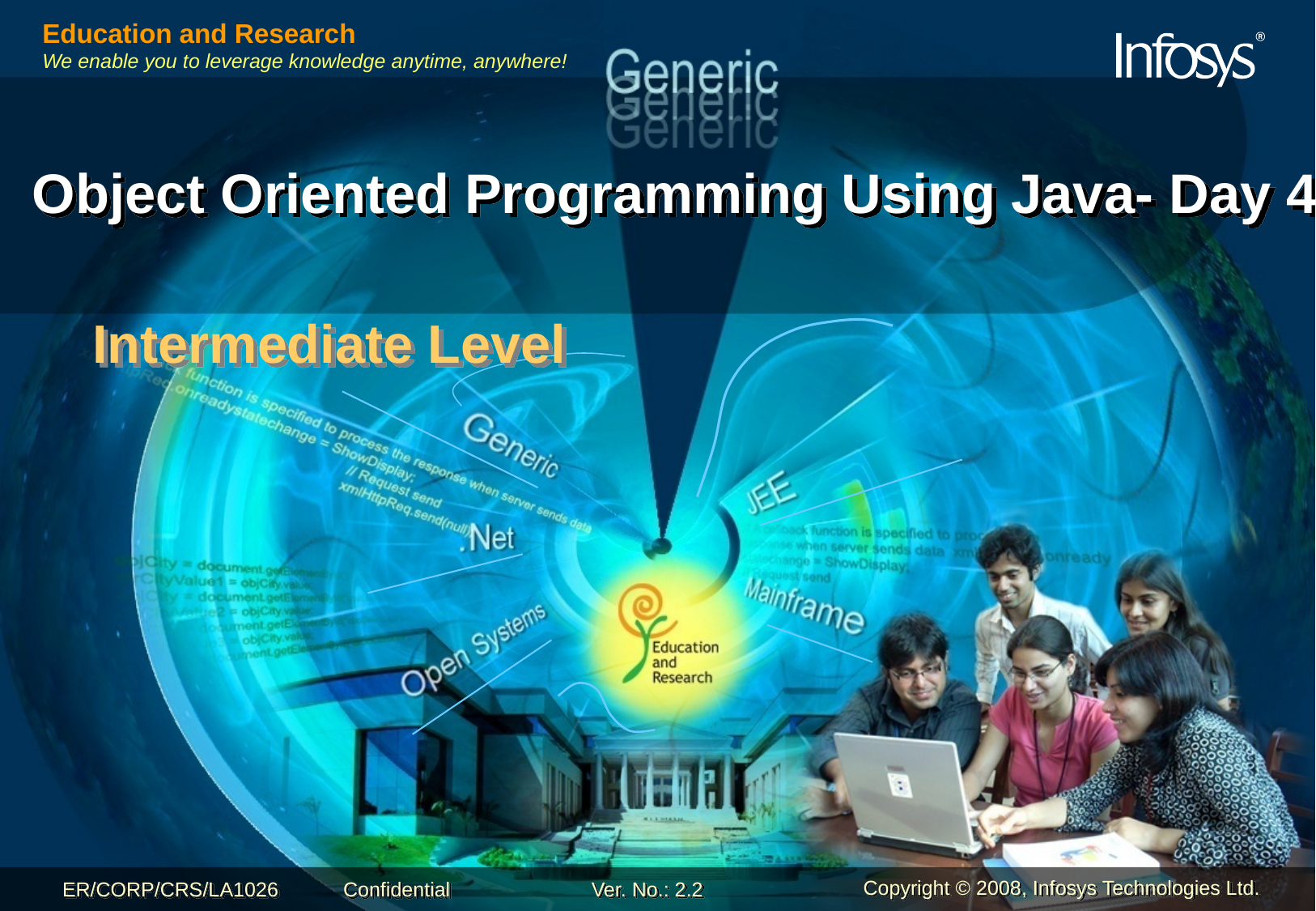

# Object Oriented Programming Using Java- Day 4
Intermediate Level